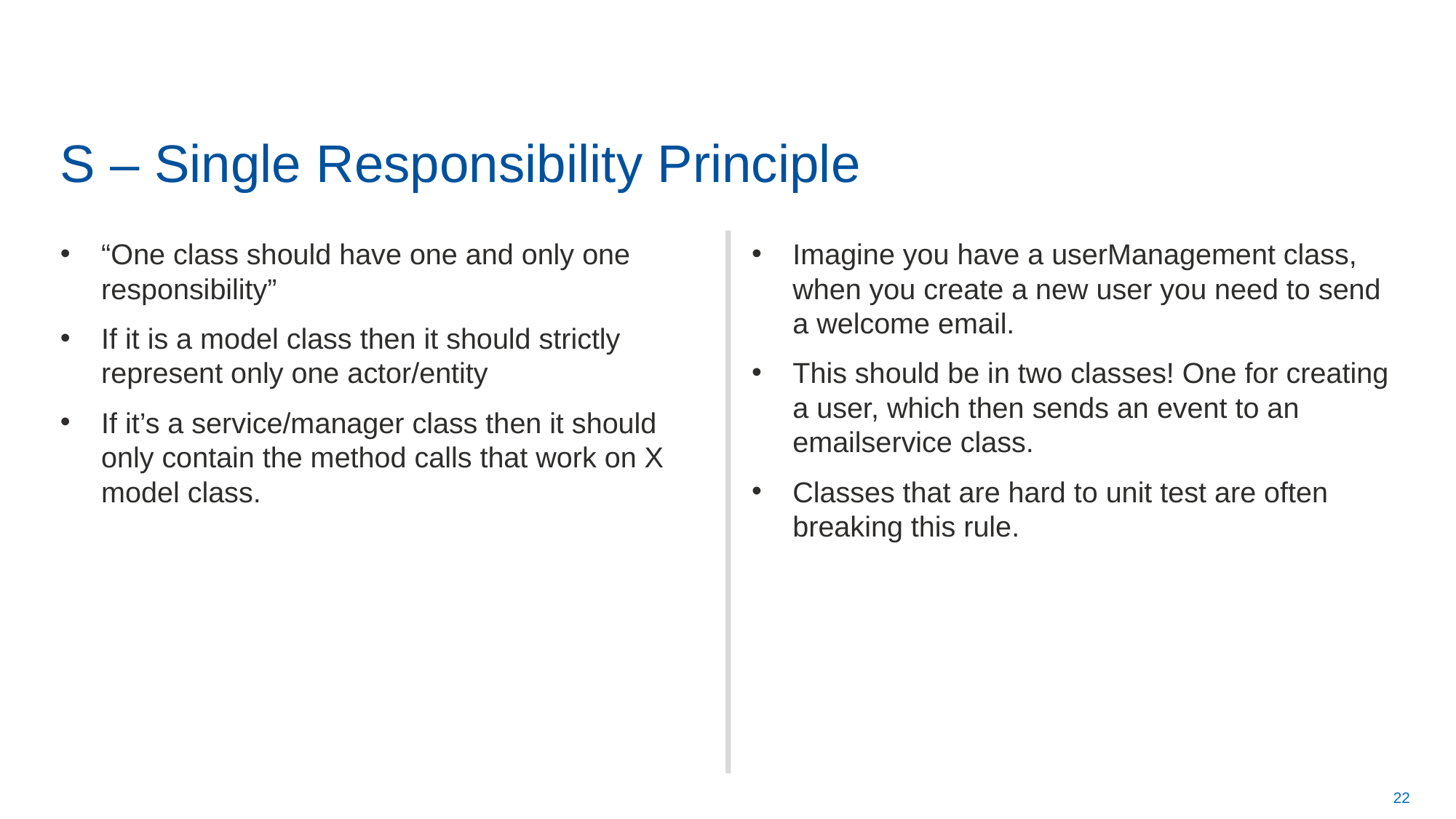

# S – Single Responsibility Principle
“One class should have one and only one responsibility”
If it is a model class then it should strictly represent only one actor/entity
If it’s a service/manager class then it should only contain the method calls that work on X model class.

Imagine you have a userManagement class, when you create a new user you need to send a welcome email.
This should be in two classes! One for creating a user, which then sends an event to an emailservice class.
Classes that are hard to unit test are often breaking this rule.